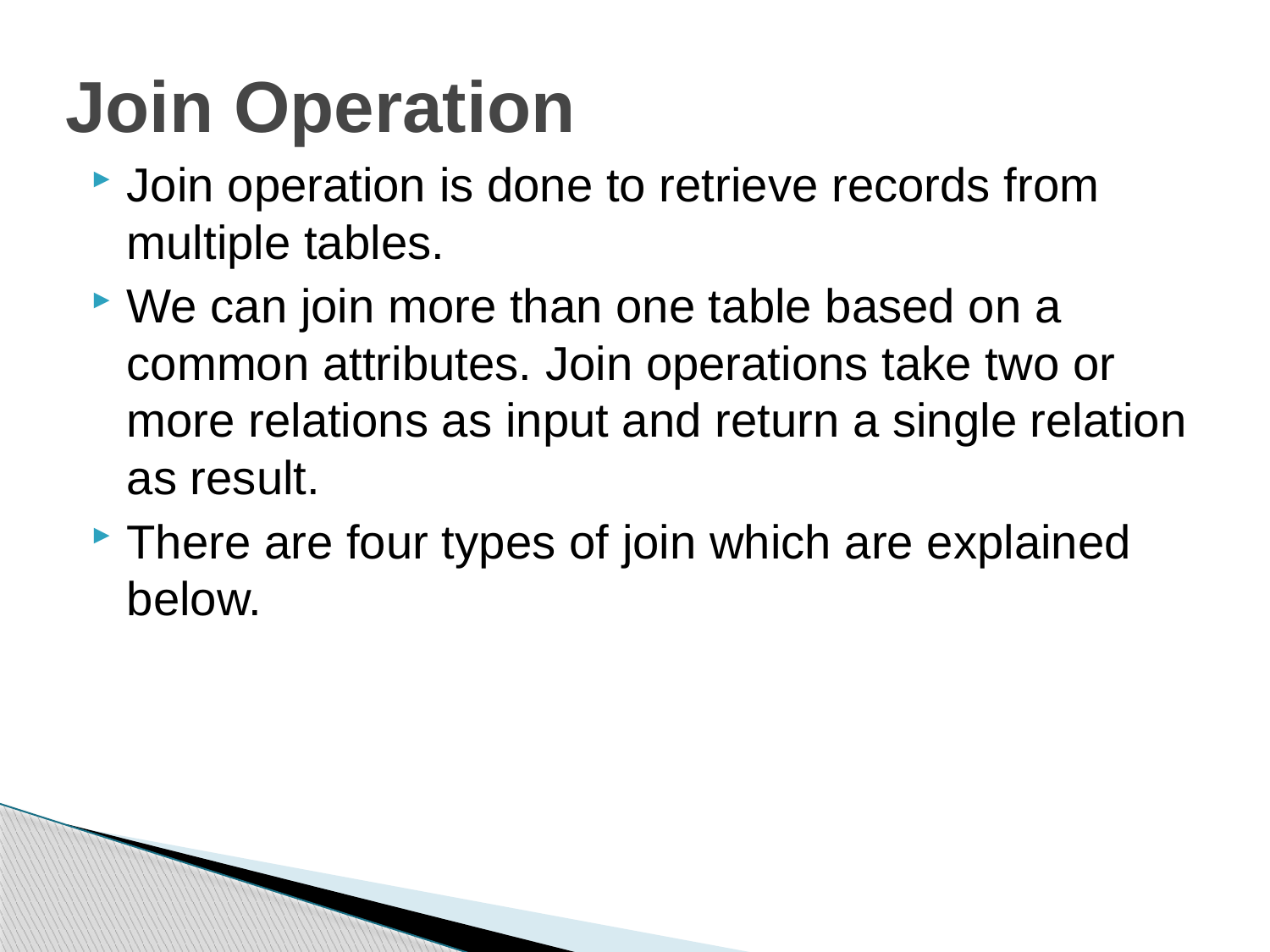

# Join Operation
Join operation is done to retrieve records from multiple tables.
We can join more than one table based on a common attributes. Join operations take two or more relations as input and return a single relation as result.
There are four types of join which are explained below.